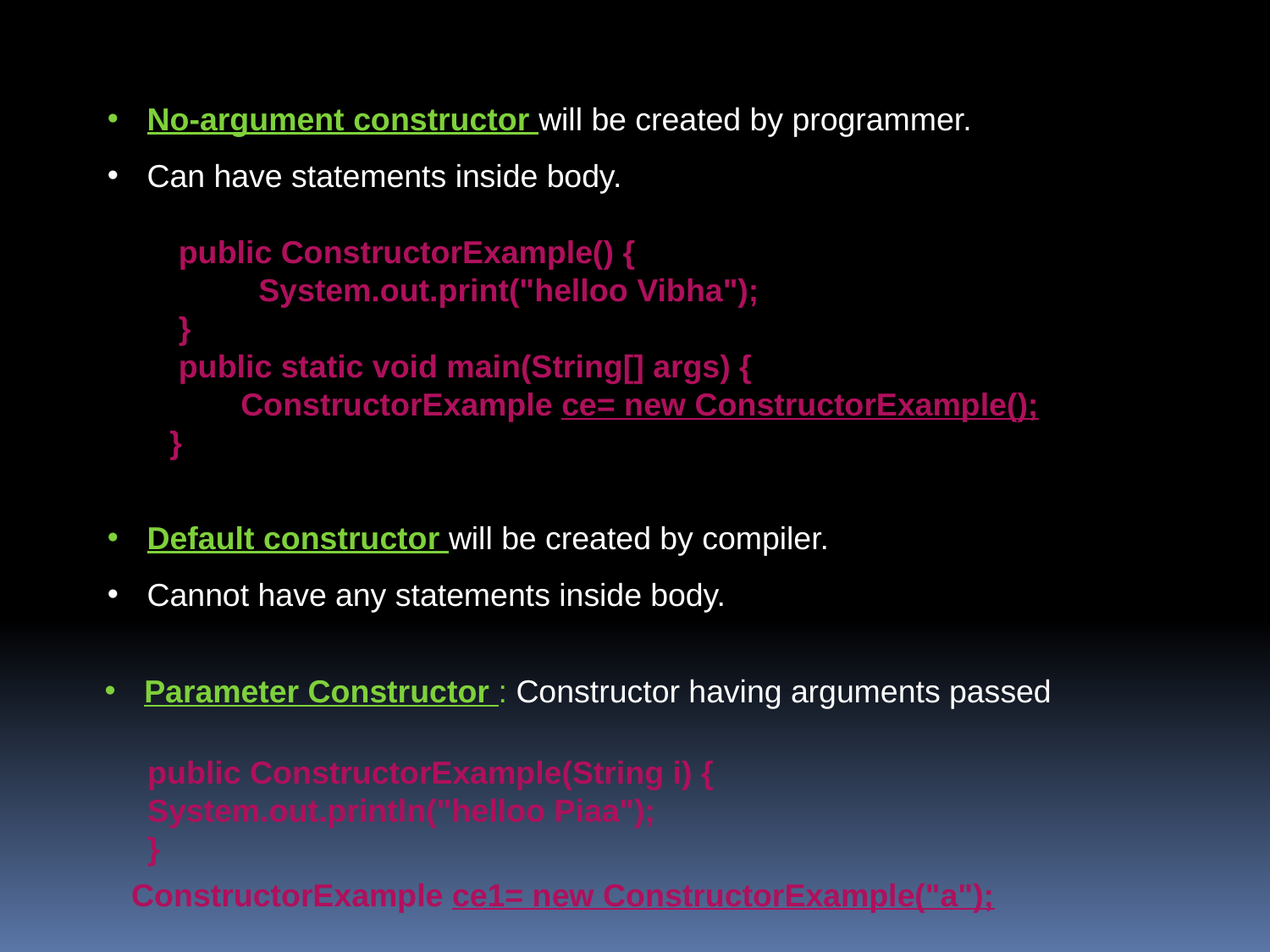

No-argument constructor will be created by programmer.
Can have statements inside body.

        public ConstructorExample() {
                 System.out.print("helloo Vibha");
        }
        public static void main(String[] args) {
               ConstructorExample ce= new ConstructorExample();
       }

Default constructor will be created by compiler.
Cannot have any statements inside body.
Parameter Constructor : Constructor having arguments passed
public ConstructorExample(String i) {
System.out.println("helloo Piaa");
}
ConstructorExample ce1= new ConstructorExample("a");